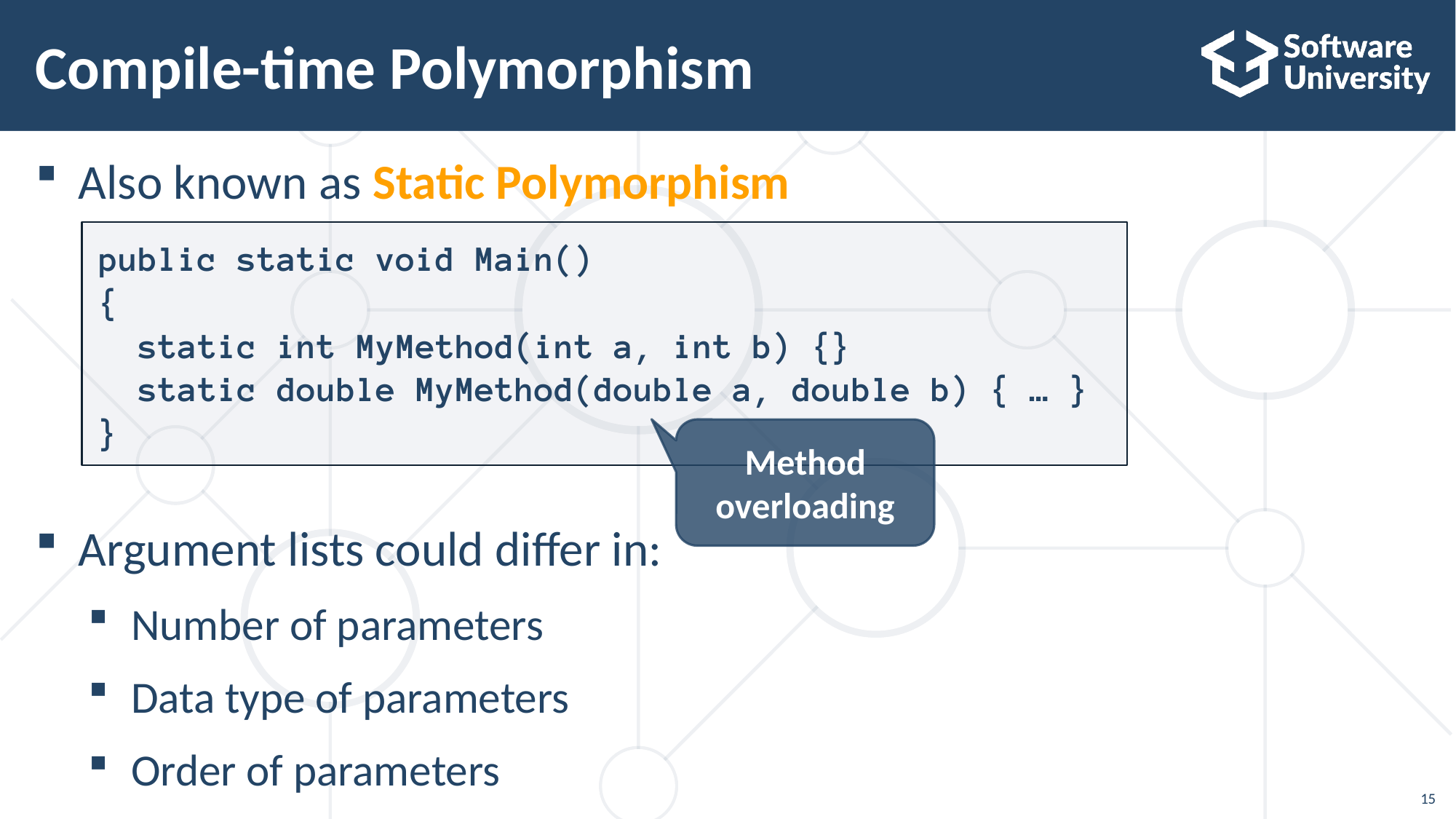

# Compile-time Polymorphism
Also known as Static Polymorphism

Argument lists could differ in:
Number of parameters
Data type of parameters
Order of parameters
public static void Main()
{
  static int MyMethod(int a, int b) {}
  static double MyMethod(double a, double b) { … }
}
Method overloading
15